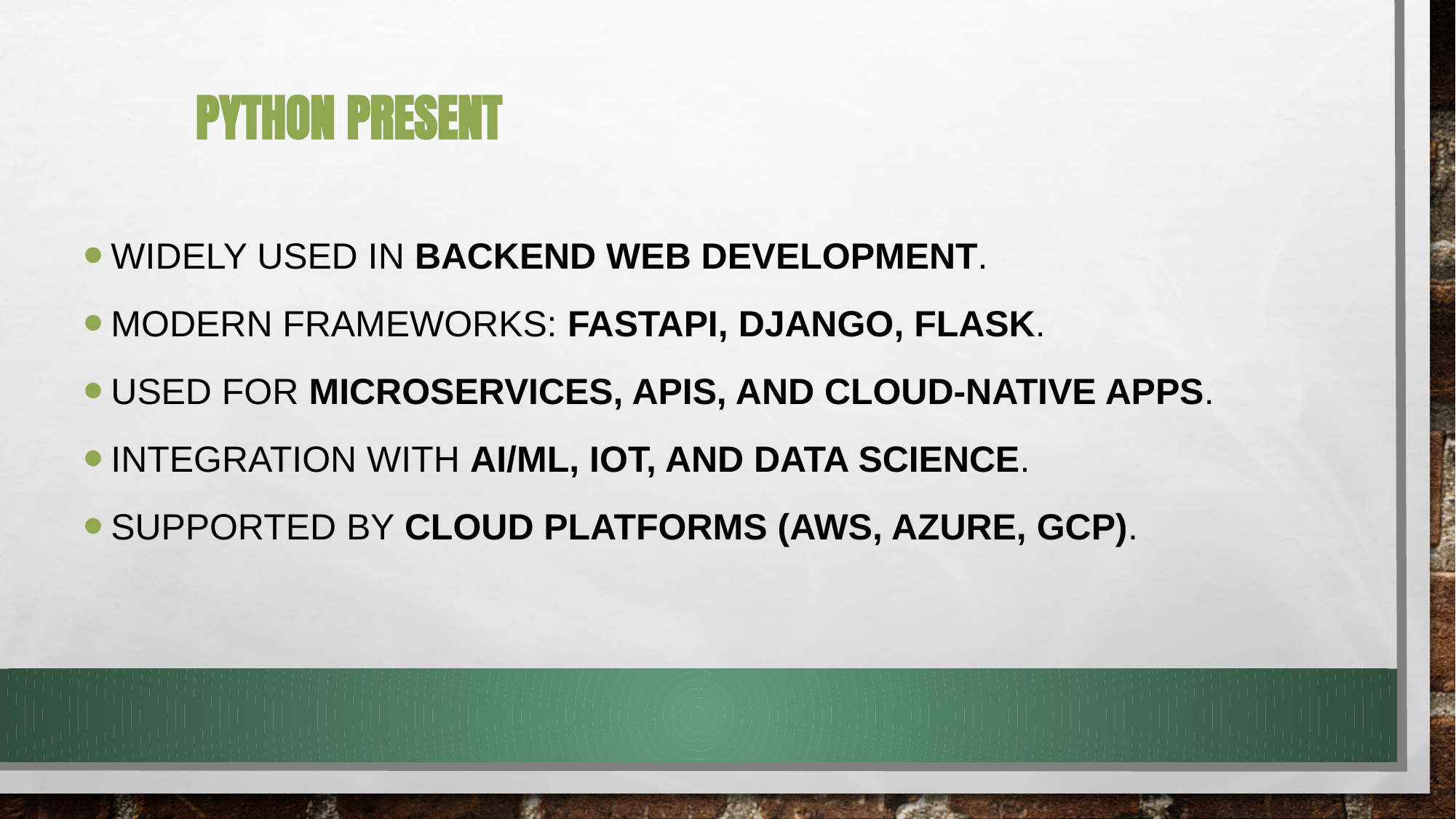

# python Present
Widely used in backend web development.
Modern frameworks: FastAPI, Django, Flask.
Used for microservices, APIs, and cloud-native apps.
Integration with AI/ML, IoT, and Data Science.
Supported by cloud platforms (AWS, Azure, GCP).